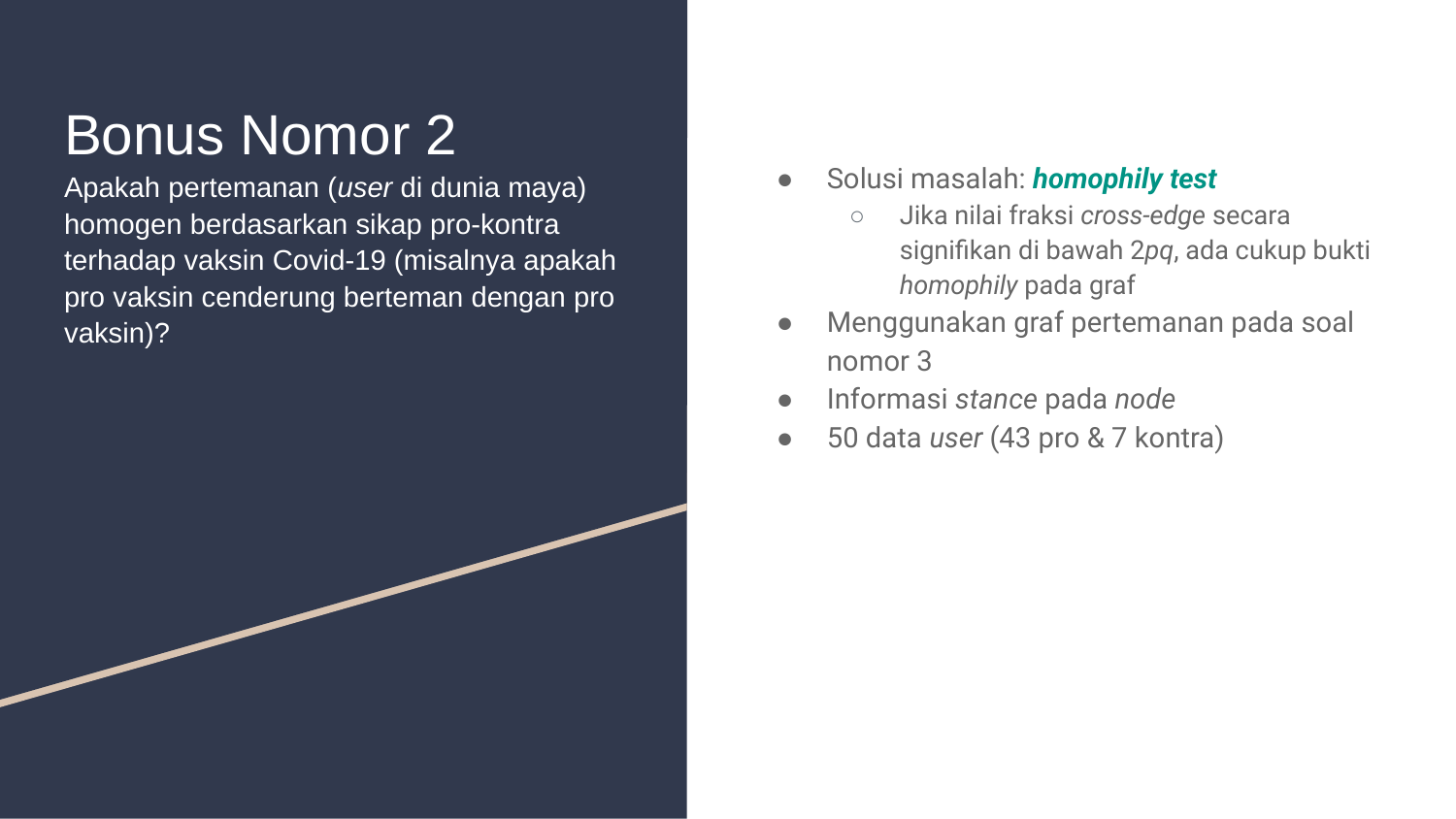

# Bonus Nomor 2
Apakah pertemanan (user di dunia maya) homogen berdasarkan sikap pro-kontra terhadap vaksin Covid-19 (misalnya apakah pro vaksin cenderung berteman dengan pro vaksin)?
Solusi masalah: homophily test
Jika nilai fraksi cross-edge secara signifikan di bawah 2pq, ada cukup bukti homophily pada graf
Menggunakan graf pertemanan pada soal nomor 3
Informasi stance pada node
50 data user (43 pro & 7 kontra)